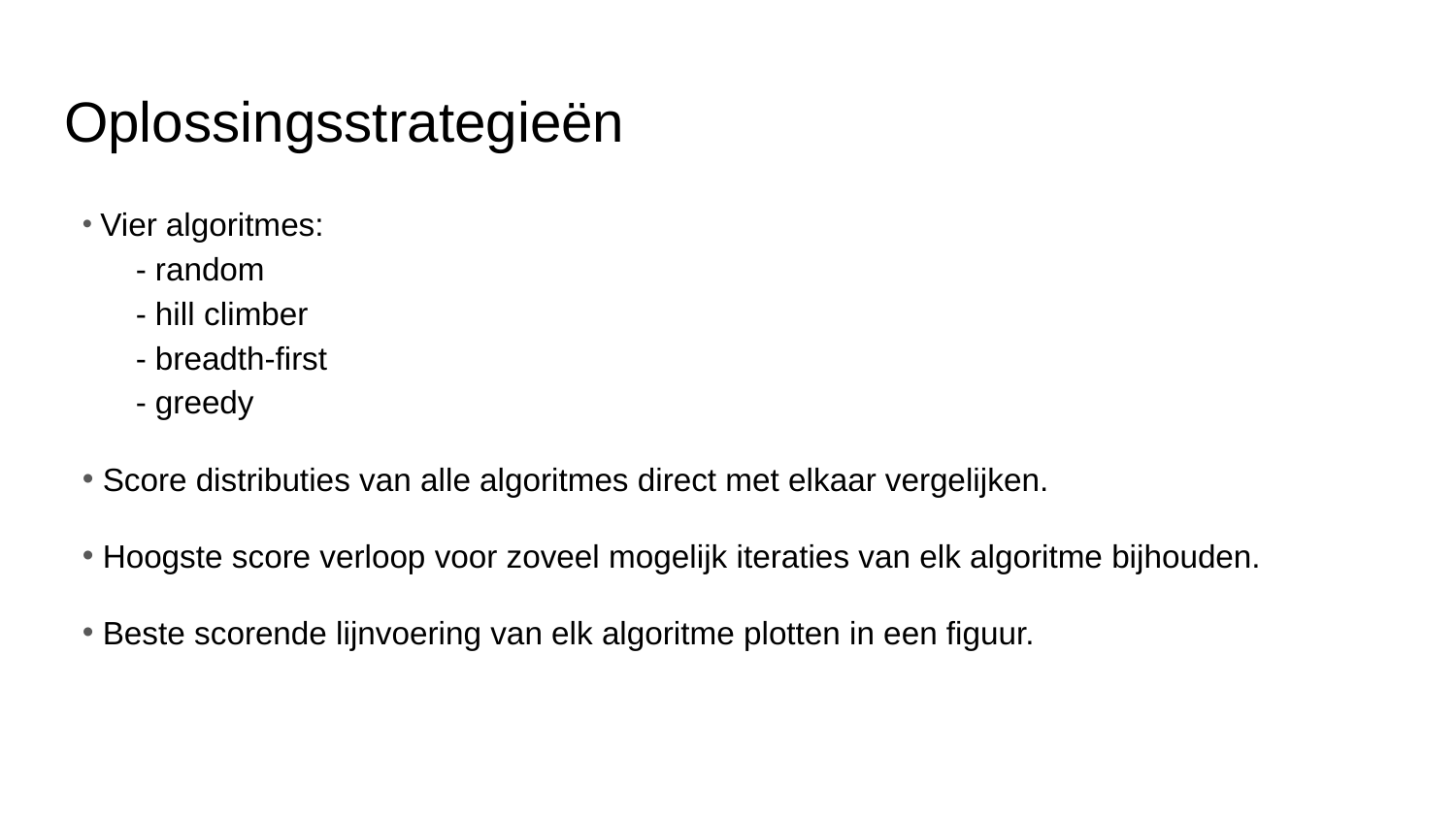

# Oplossingsstrategieën
 Vier algoritmes:
        - random
        - hill climber
        - breadth-first
        - greedy
 Score distributies van alle algoritmes direct met elkaar vergelijken.
 Hoogste score verloop voor zoveel mogelijk iteraties van elk algoritme bijhouden.
 Beste scorende lijnvoering van elk algoritme plotten in een figuur.